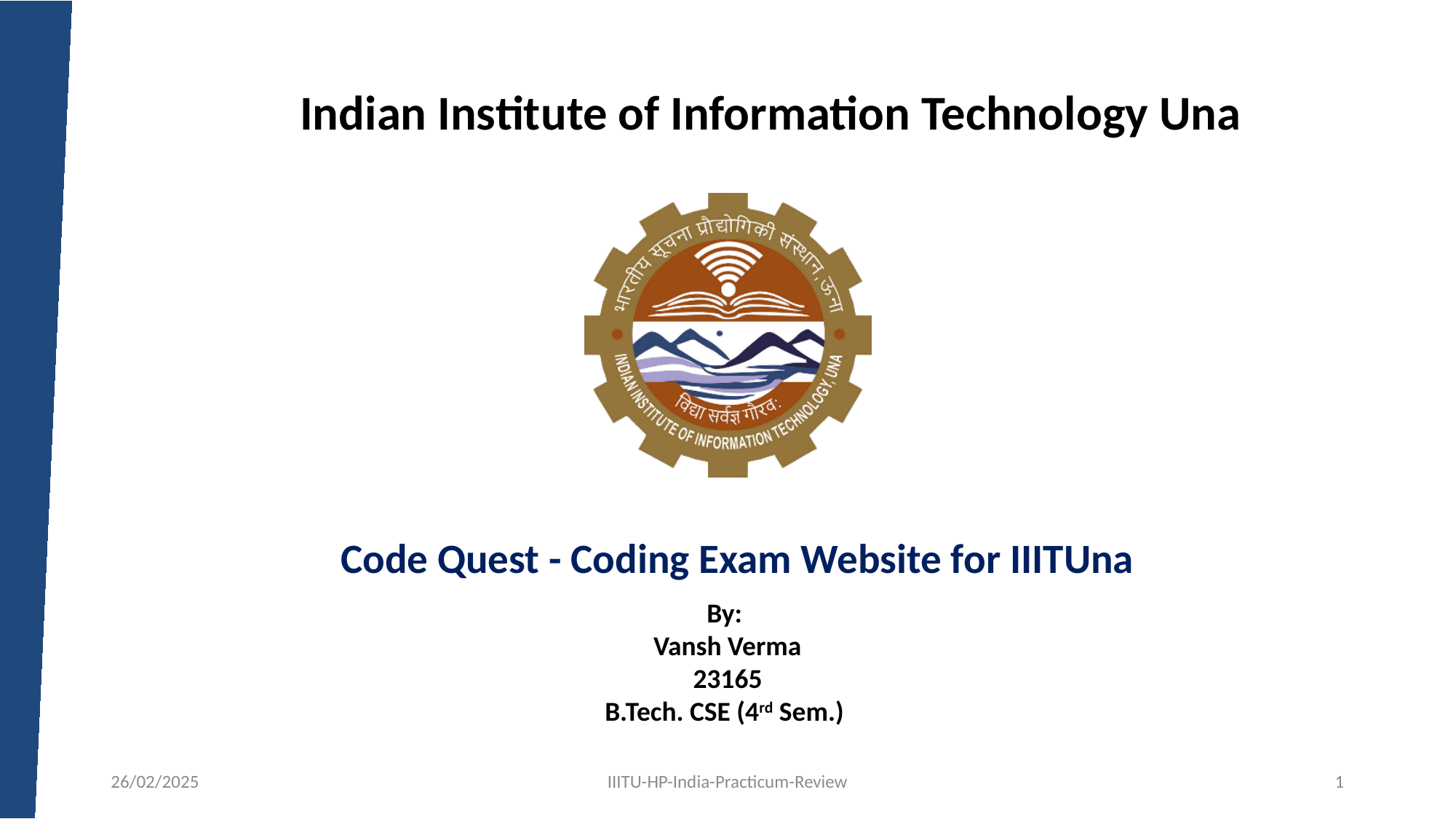

Indian Institute of Information Technology Una
# Code Quest - Coding Exam Website for IIITUna

By:
Vansh Verma
23165
B.Tech. CSE (4rd Sem.)
26/02/2025
IIITU-HP-India-Practicum-Review
1